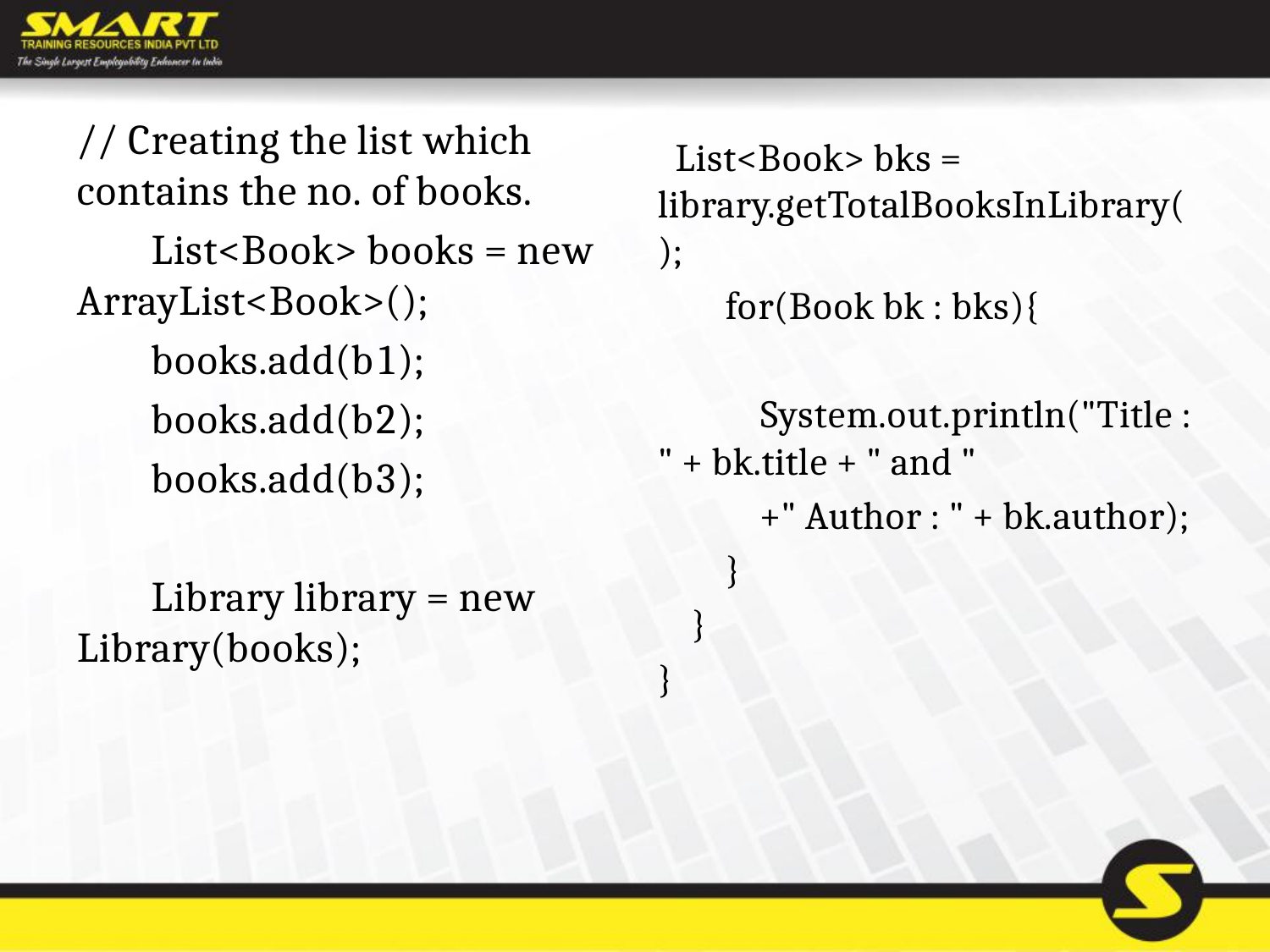

// Creating the list which contains the no. of books.
        List<Book> books = new ArrayList<Book>();
        books.add(b1);
        books.add(b2);
        books.add(b3);

        Library library = new Library(books);

  List<Book> bks = library.getTotalBooksInLibrary();
        for(Book bk : bks){

            System.out.println("Title : " + bk.title + " and "
            +" Author : " + bk.author);
        }
    }
}